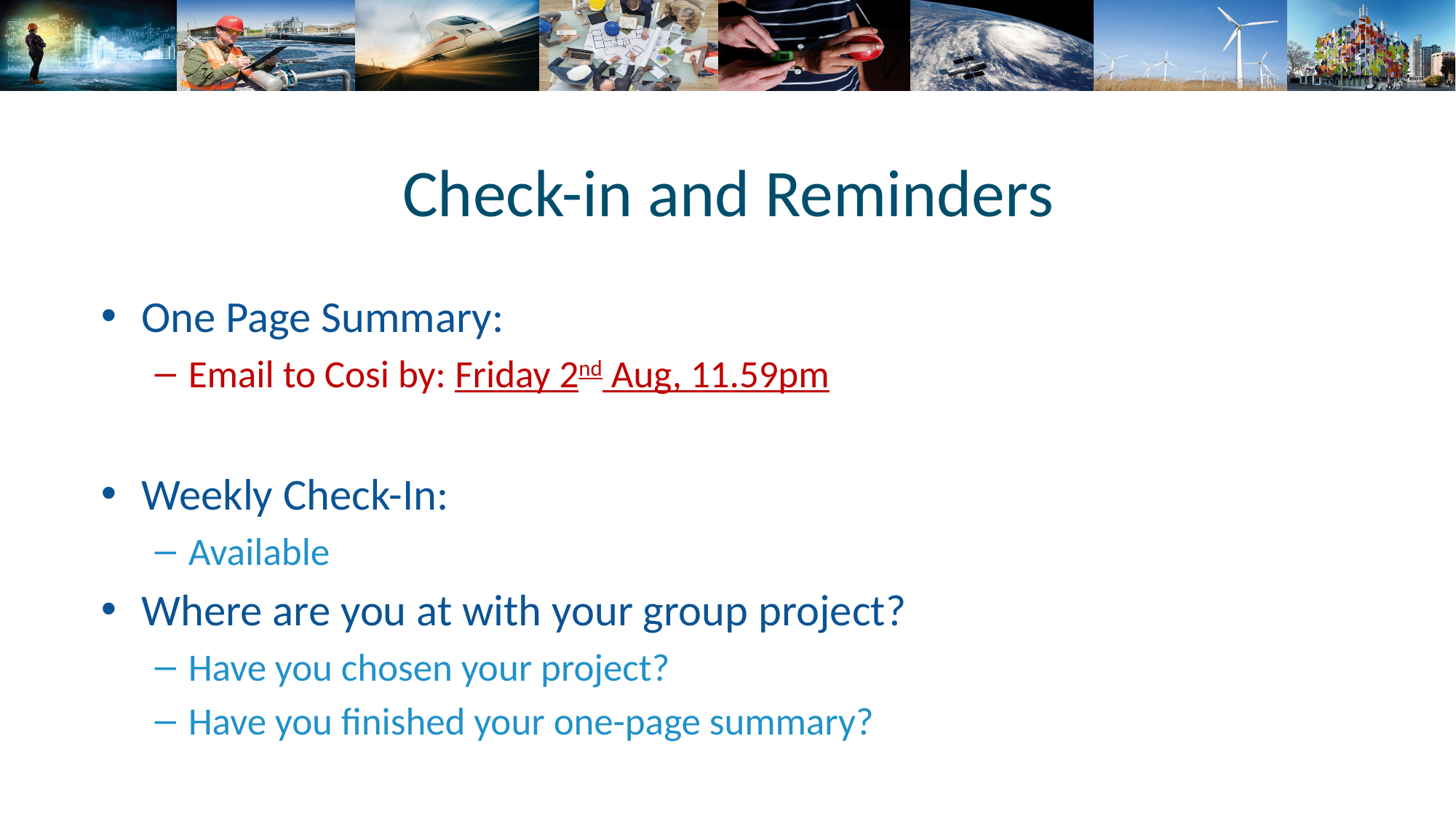

# Check-in and Reminders
One Page Summary:
Email to Cosi by: Friday 2nd Aug, 11.59pm

Weekly Check-In:
Available
Where are you at with your group project?
Have you chosen your project?
Have you finished your one-page summary?